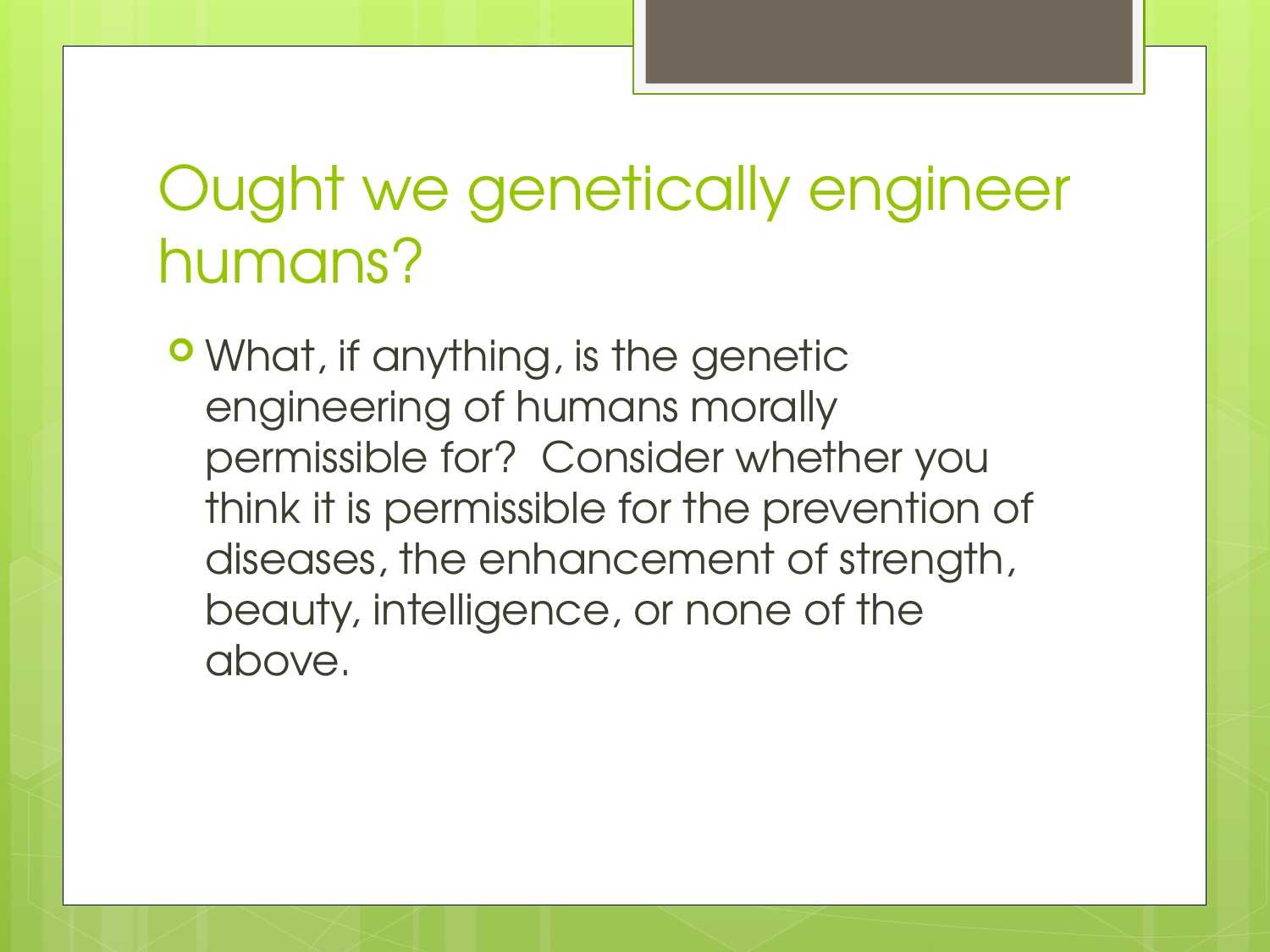

# Ought we genetically engineer humans?
What, if anything, is the genetic engineering of humans morally permissible for?  Consider whether you think it is permissible for the prevention of diseases, the enhancement of strength, beauty, intelligence, or none of the above.